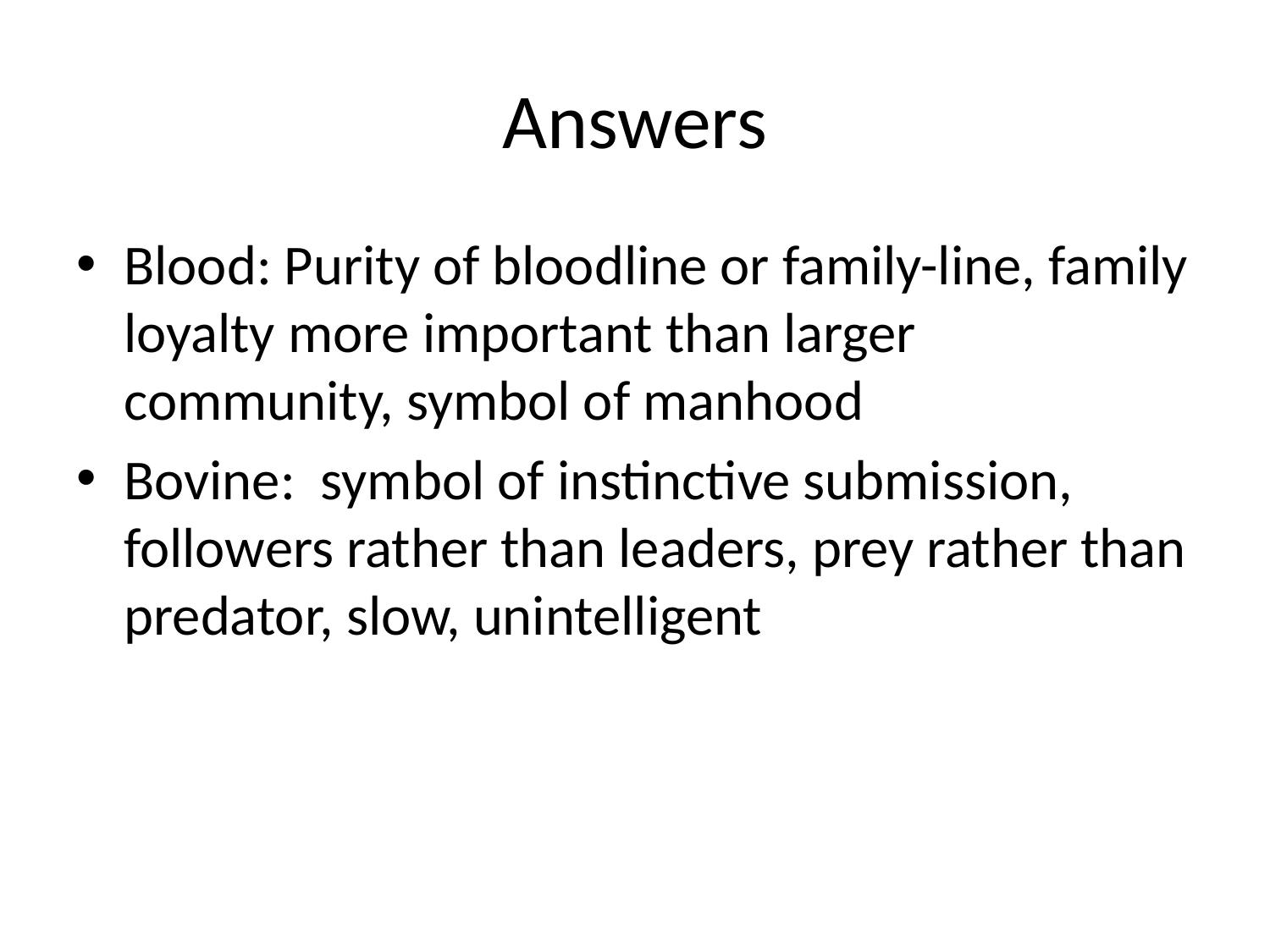

# Answers
Blood: Purity of bloodline or family-line, family loyalty more important than larger community, symbol of manhood
Bovine:  symbol of instinctive submission, followers rather than leaders, prey rather than predator, slow, unintelligent